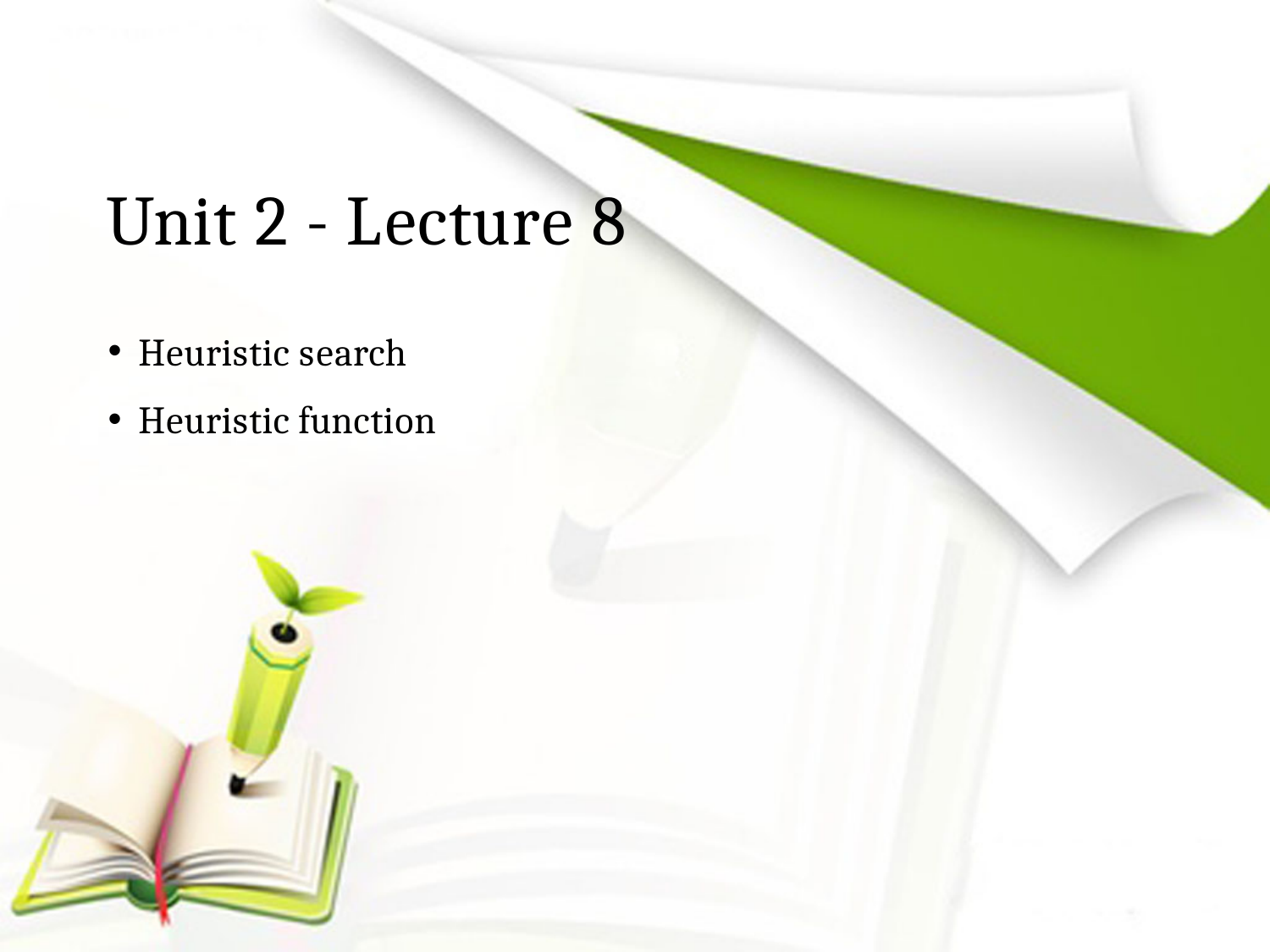

# Unit 2 - Lecture 8
  Heuristic search
  Heuristic function